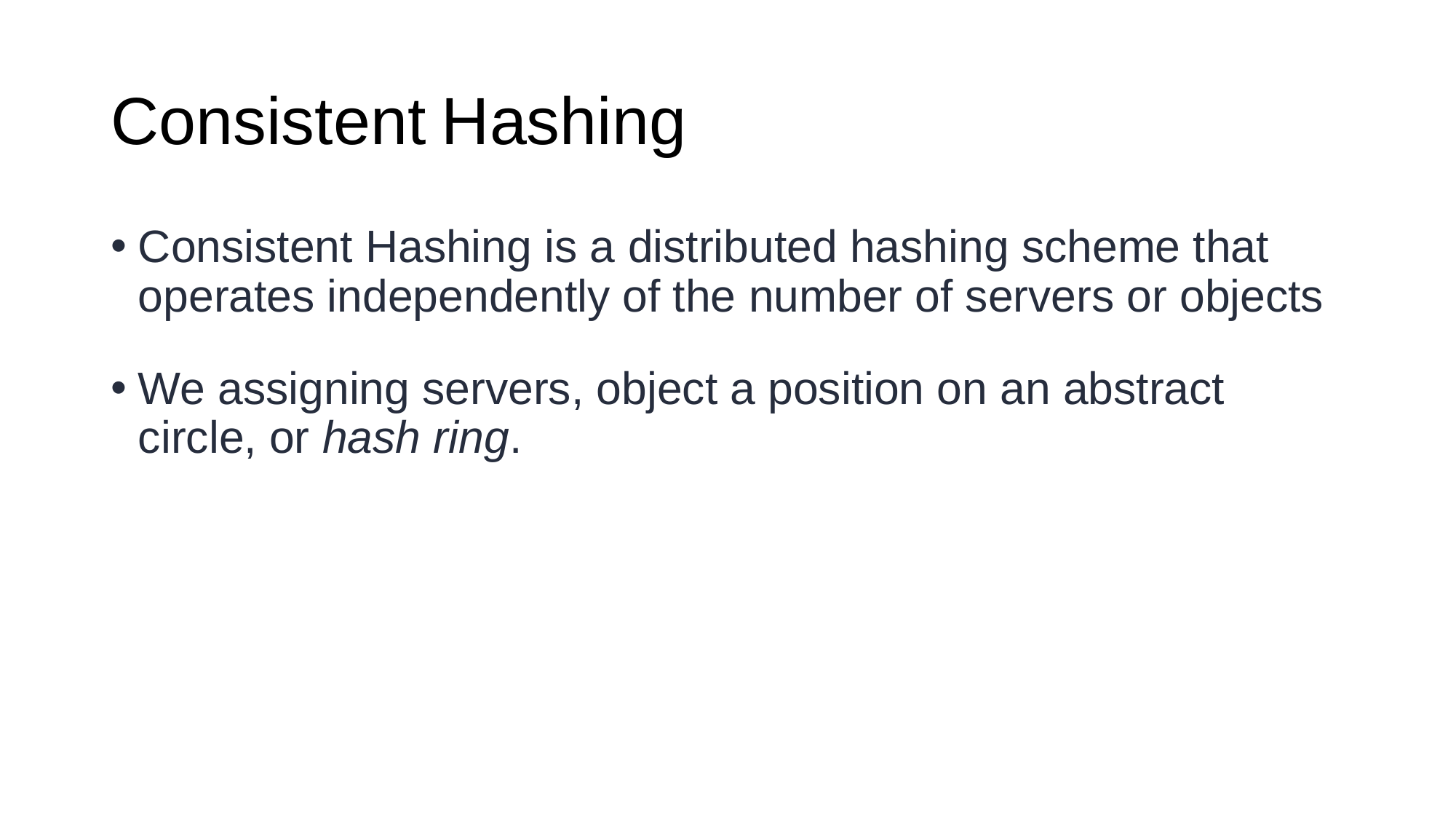

# Consistent Hashing
Consistent Hashing is a distributed hashing scheme that operates independently of the number of servers or objects

We assigning servers, object a position on an abstract circle, or hash ring.